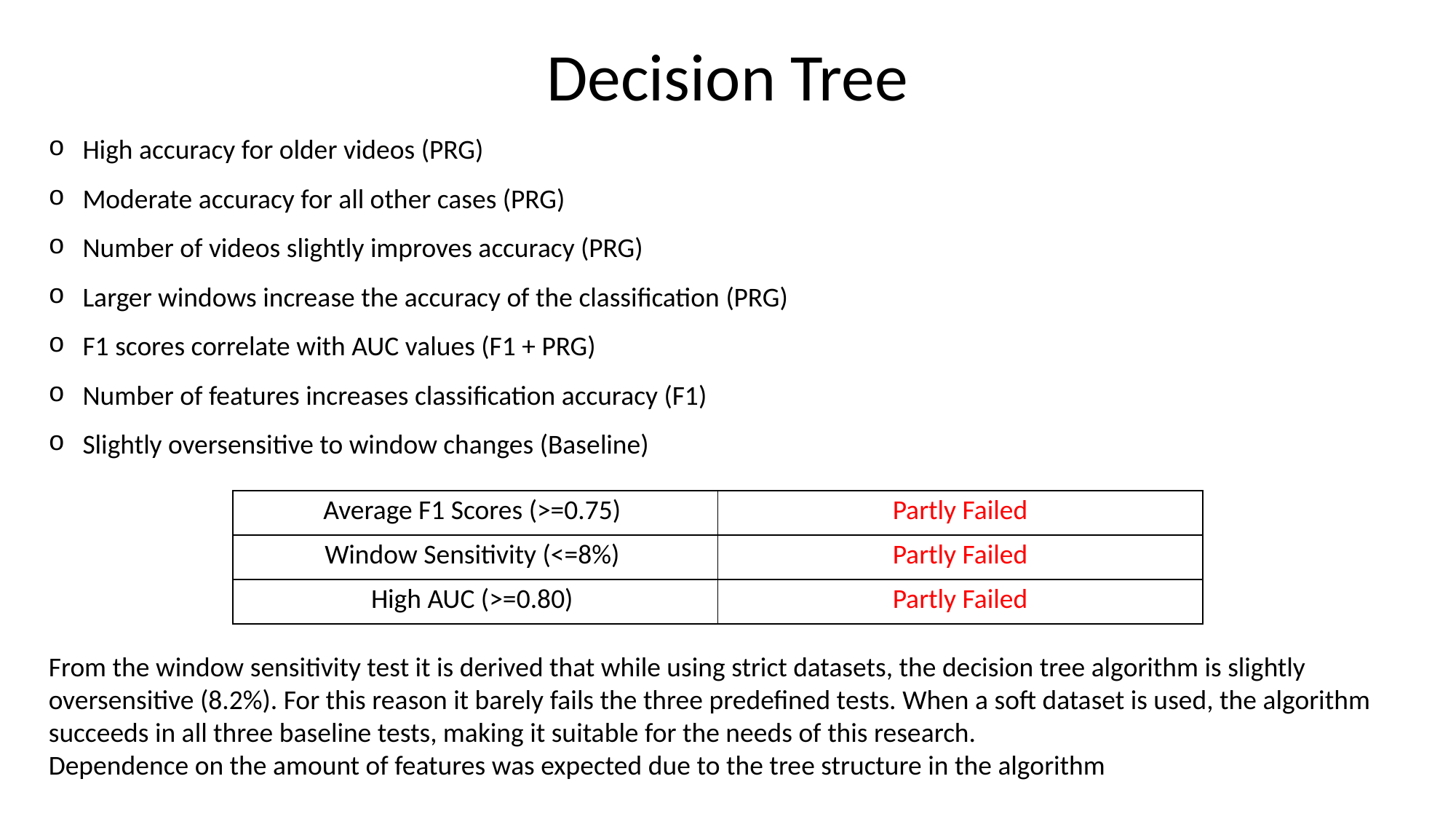

# Decision Tree
High accuracy for older videos (PRG)
Moderate accuracy for all other cases (PRG)
Number of videos slightly improves accuracy (PRG)
Larger windows increase the accuracy of the classification (PRG)
F1 scores correlate with AUC values (F1 + PRG)
Number of features increases classification accuracy (F1)
Slightly oversensitive to window changes (Baseline)

| Average F1 Scores (>=0.75) | Partly Failed |
| --- | --- |
| Window Sensitivity (<=8%) | Partly Failed |
| High AUC (>=0.80) | Partly Failed |
From the window sensitivity test it is derived that while using strict datasets, the decision tree algorithm is slightly oversensitive (8.2%). For this reason it barely fails the three predefined tests. When a soft dataset is used, the algorithm succeeds in all three baseline tests, making it suitable for the needs of this research.
Dependence on the amount of features was expected due to the tree structure in the algorithm